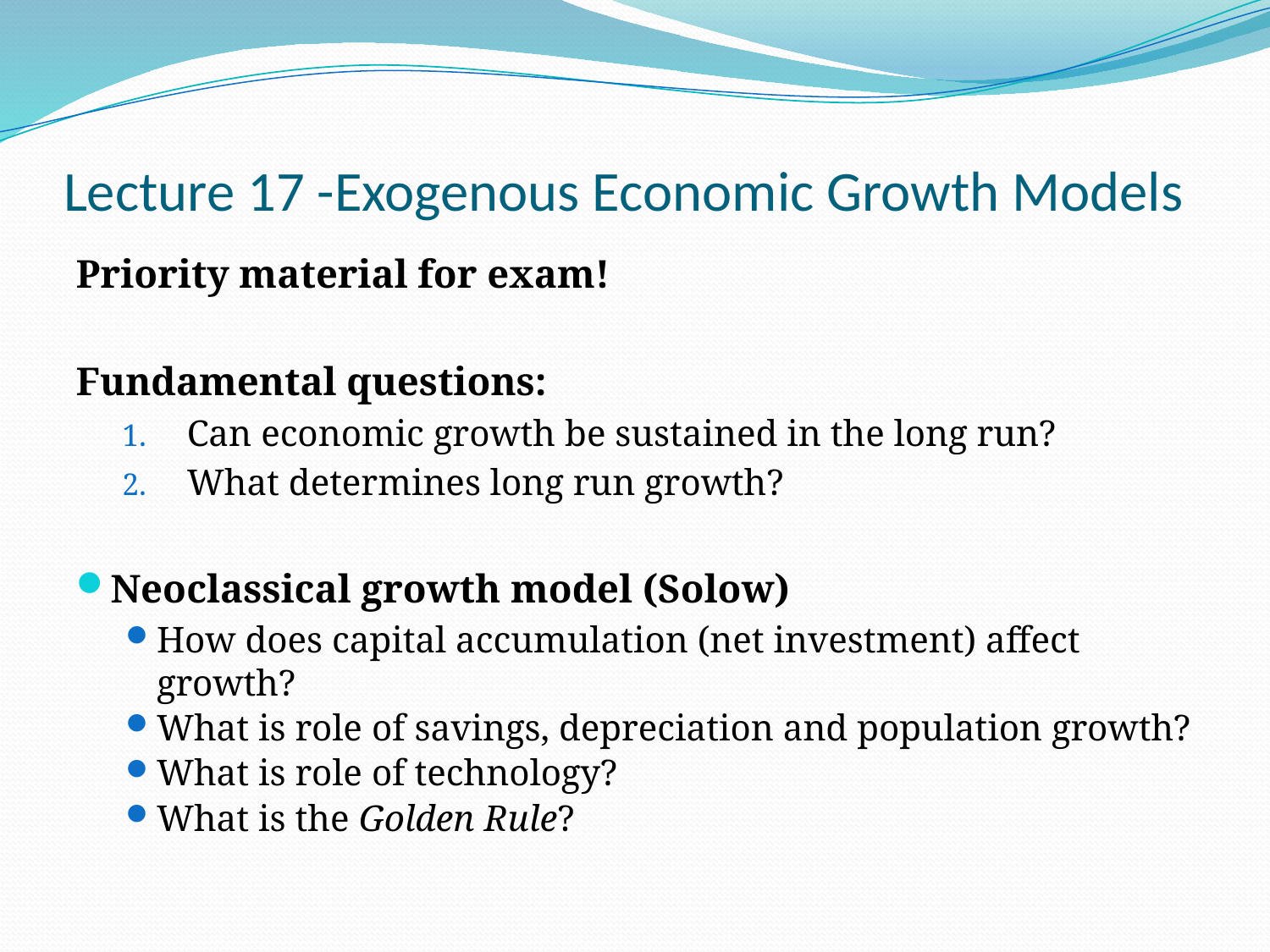

# Lecture 17 -Exogenous Economic Growth Models
Priority material for exam!

Fundamental questions:
Can economic growth be sustained in the long run?
What determines long run growth?

Neoclassical growth model (Solow)
How does capital accumulation (net investment) affect growth?
What is role of savings, depreciation and population growth?
What is role of technology?
What is the Golden Rule?